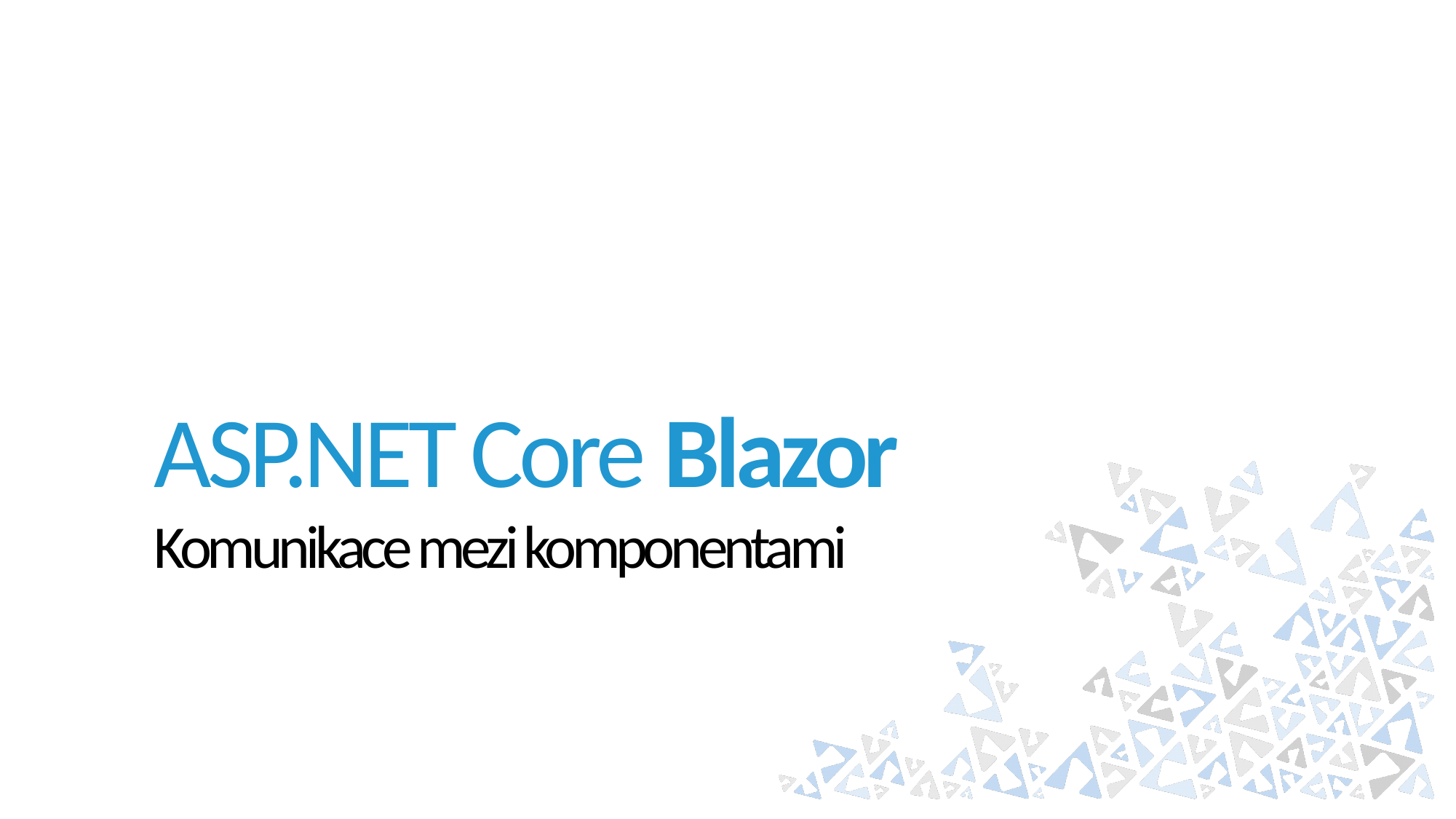

# ASP.NET Core Blazor Komunikace mezi komponentami